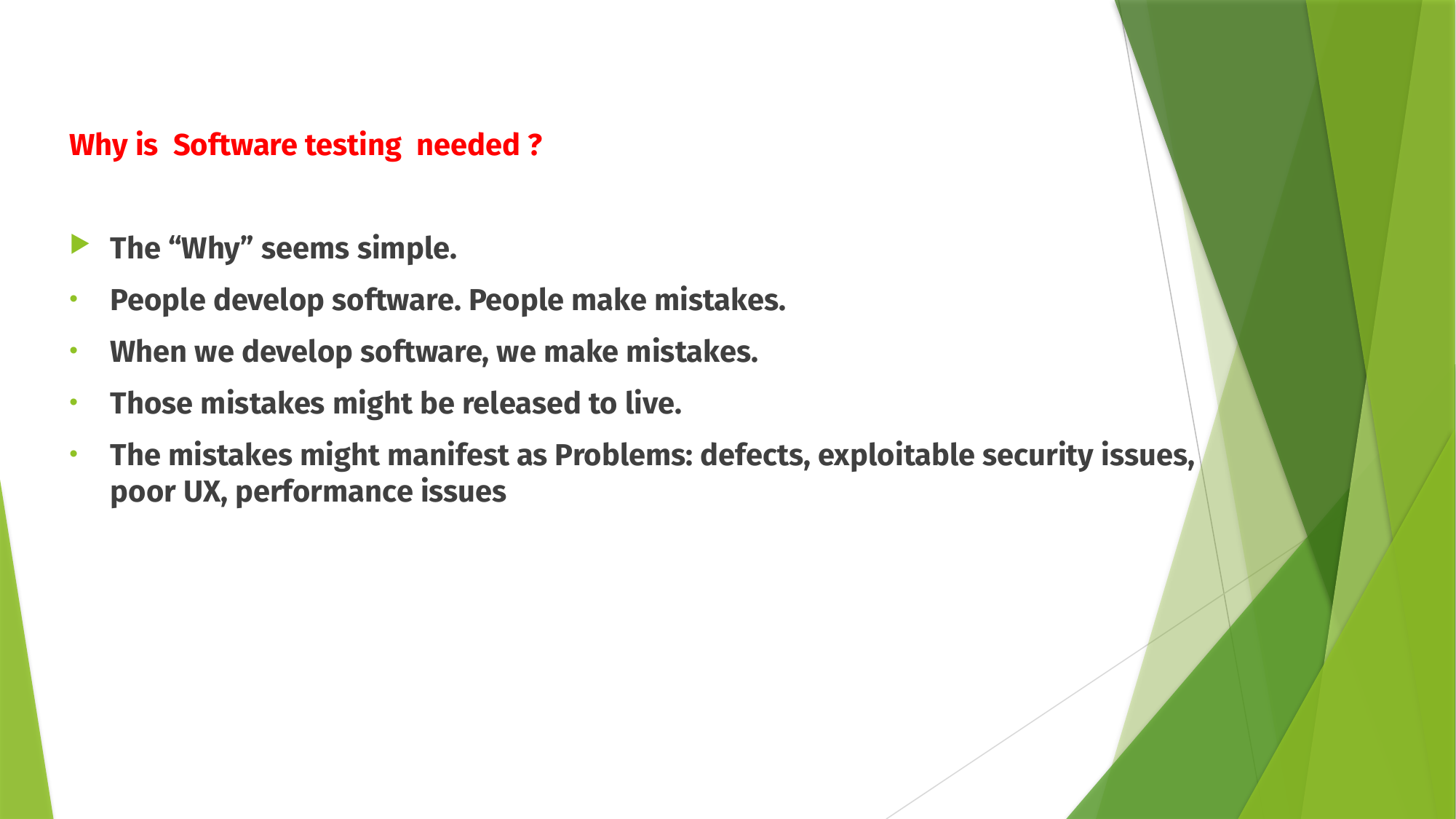

Why is  Software testing  needed ?

The “Why” seems simple.
People develop software. People make mistakes.
When we develop software, we make mistakes.
Those mistakes might be released to live.
The mistakes might manifest as Problems: defects, exploitable security issues, poor UX, performance issues